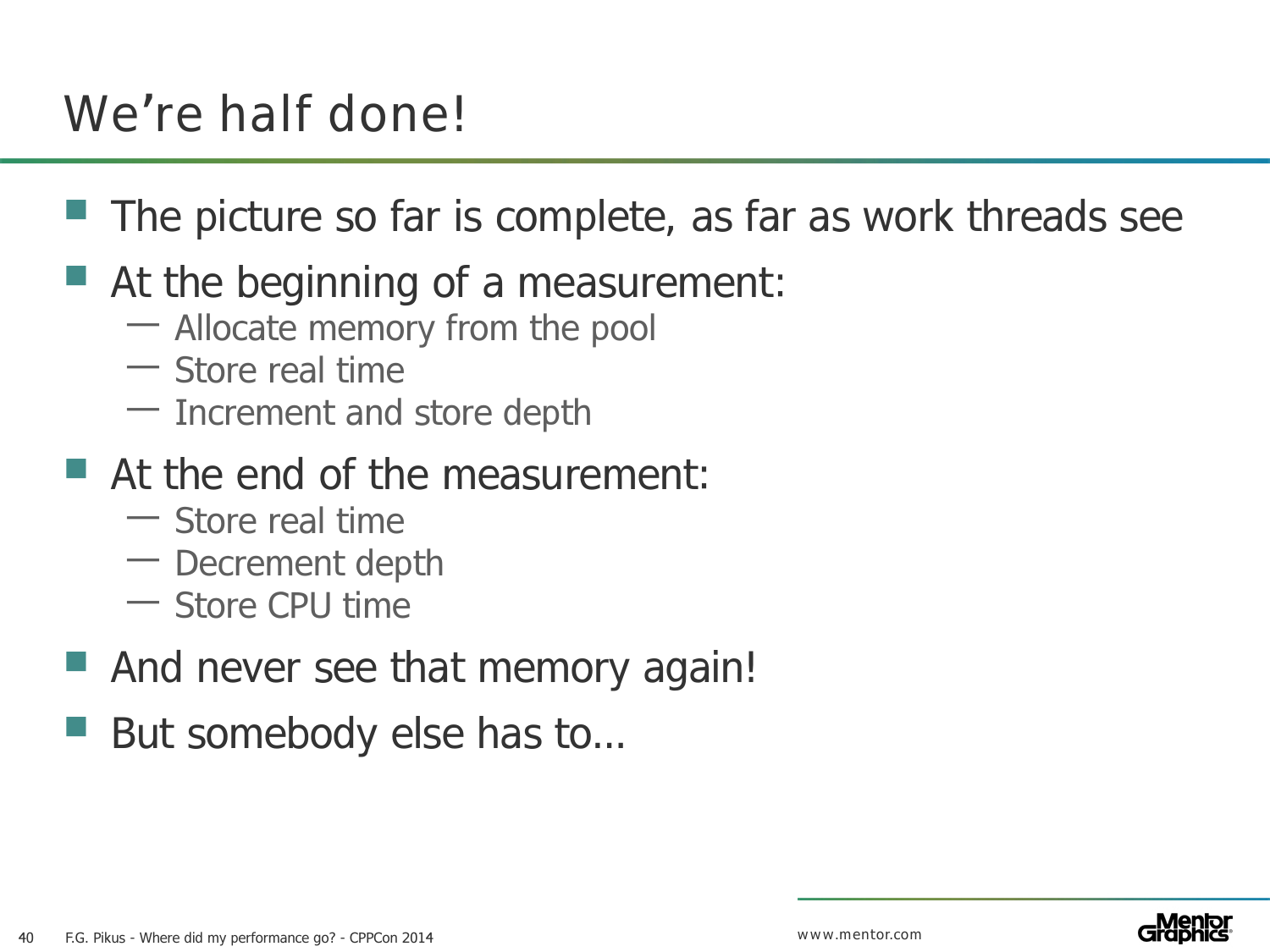

# We’re half done!
The picture so far is complete, as far as work threads see
At the beginning of a measurement:
Allocate memory from the pool
Store real time
Increment and store depth
At the end of the measurement:
Store real time
Decrement depth
Store CPU time
And never see that memory again!
But somebody else has to…
F.G. Pikus - Where did my performance go? - CPPCon 2014
40